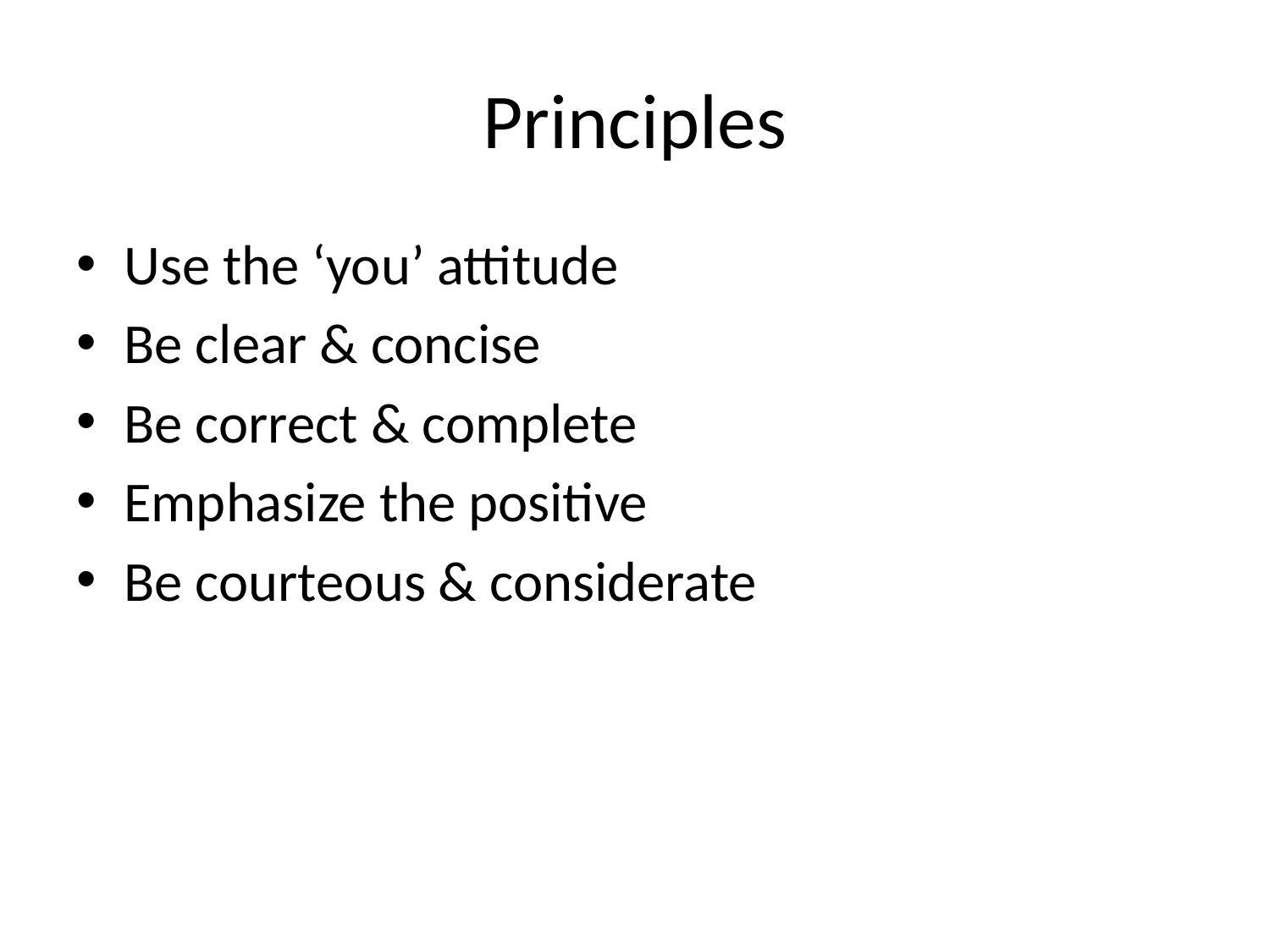

# Principles
Use the ‘you’ attitude
Be clear & concise
Be correct & complete
Emphasize the positive
Be courteous & considerate